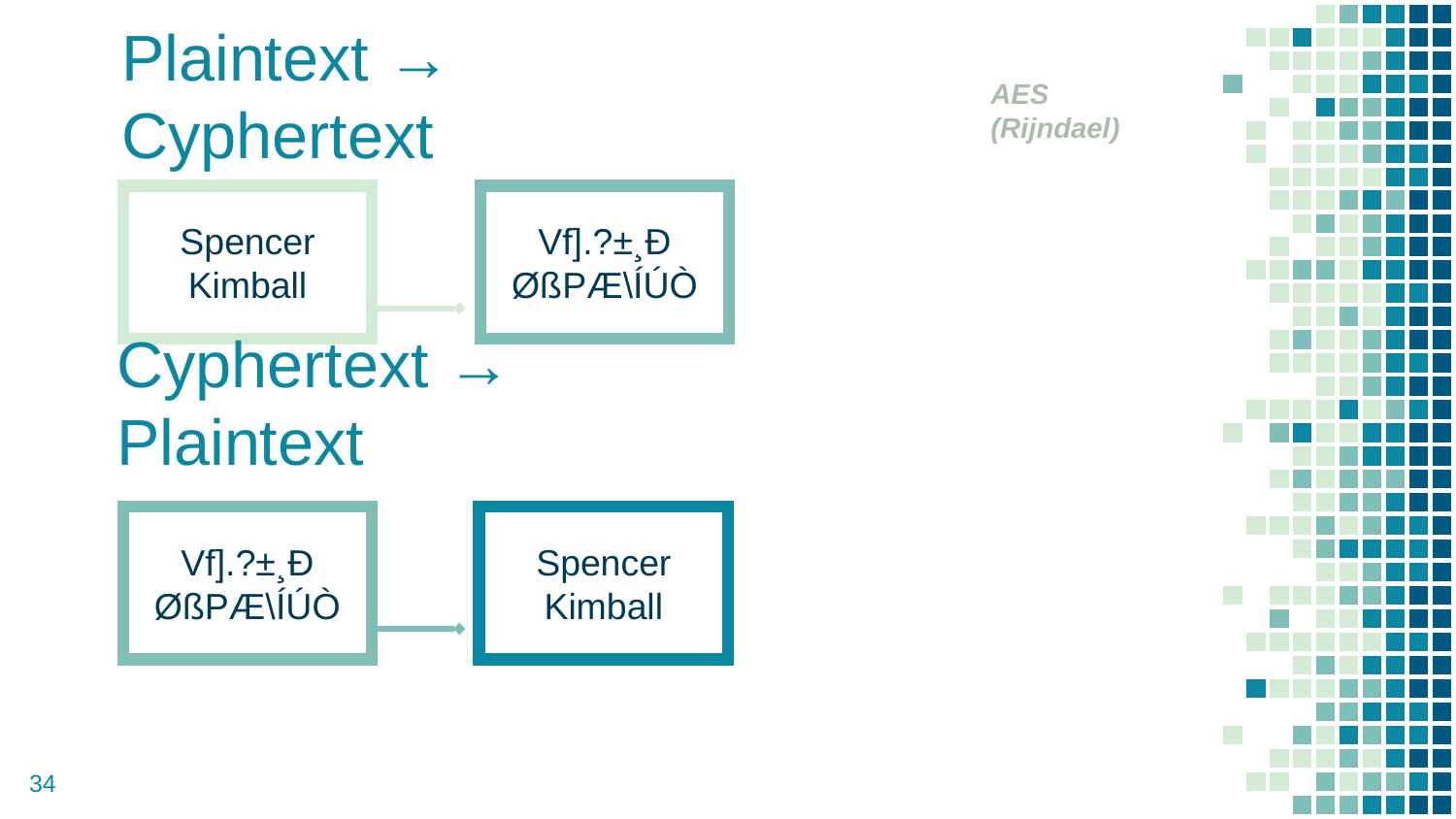

# Plaintext → Cyphertext
AES (Rijndael)
Spencer Kimball
Vf].?±¸Ð
ØßPÆ\ÍÚÒ
Cyphertext → Plaintext
Vf].?±¸Ð
ØßPÆ\ÍÚÒ
Spencer Kimball
34